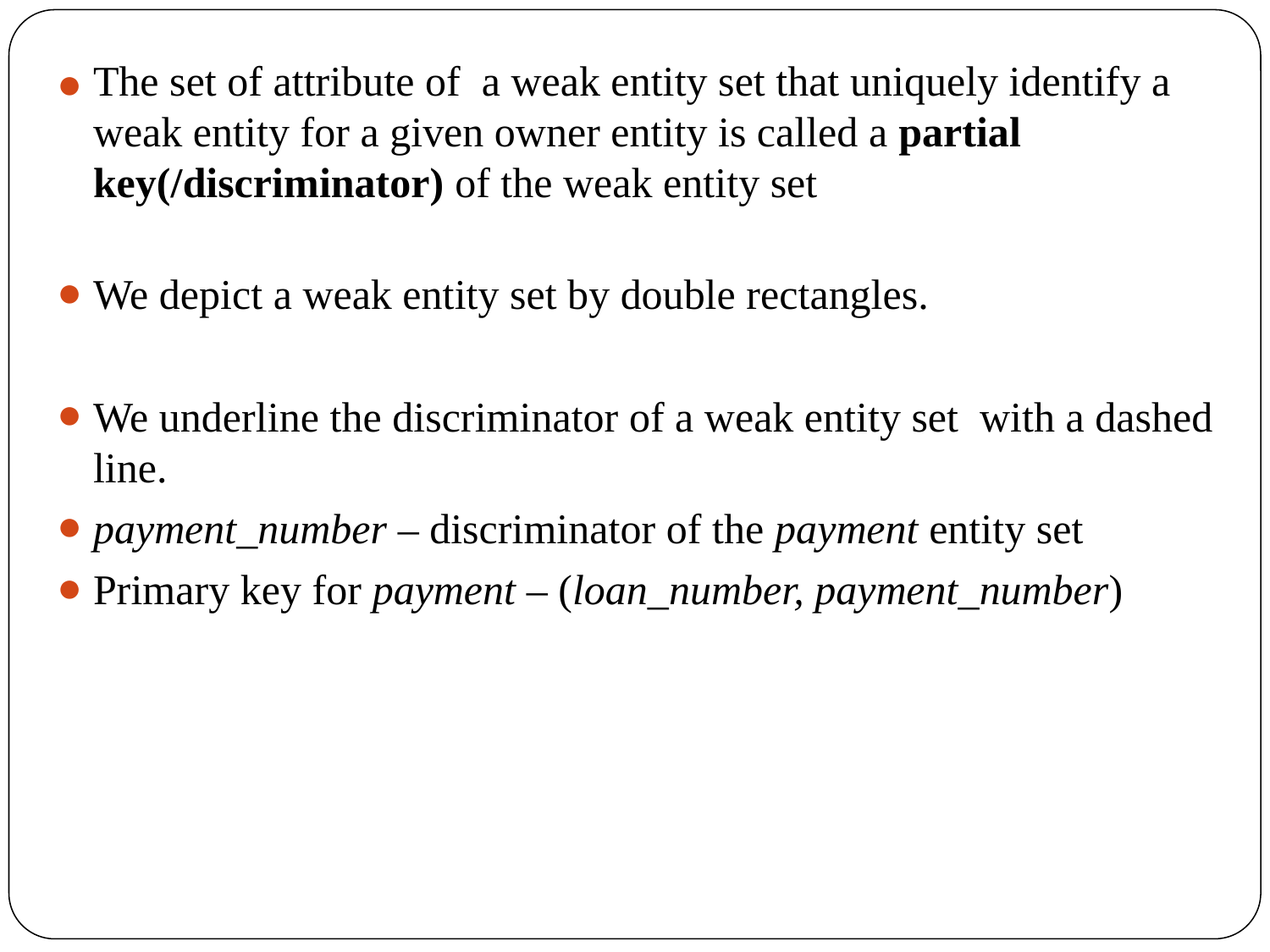

The set of attribute of  a weak entity set that uniquely identify a weak entity for a given owner entity is called a partial key(/discriminator) of the weak entity set

We depict a weak entity set by double rectangles.

We underline the discriminator of a weak entity set  with a dashed line.
payment_number – discriminator of the payment entity set
Primary key for payment – (loan_number, payment_number)